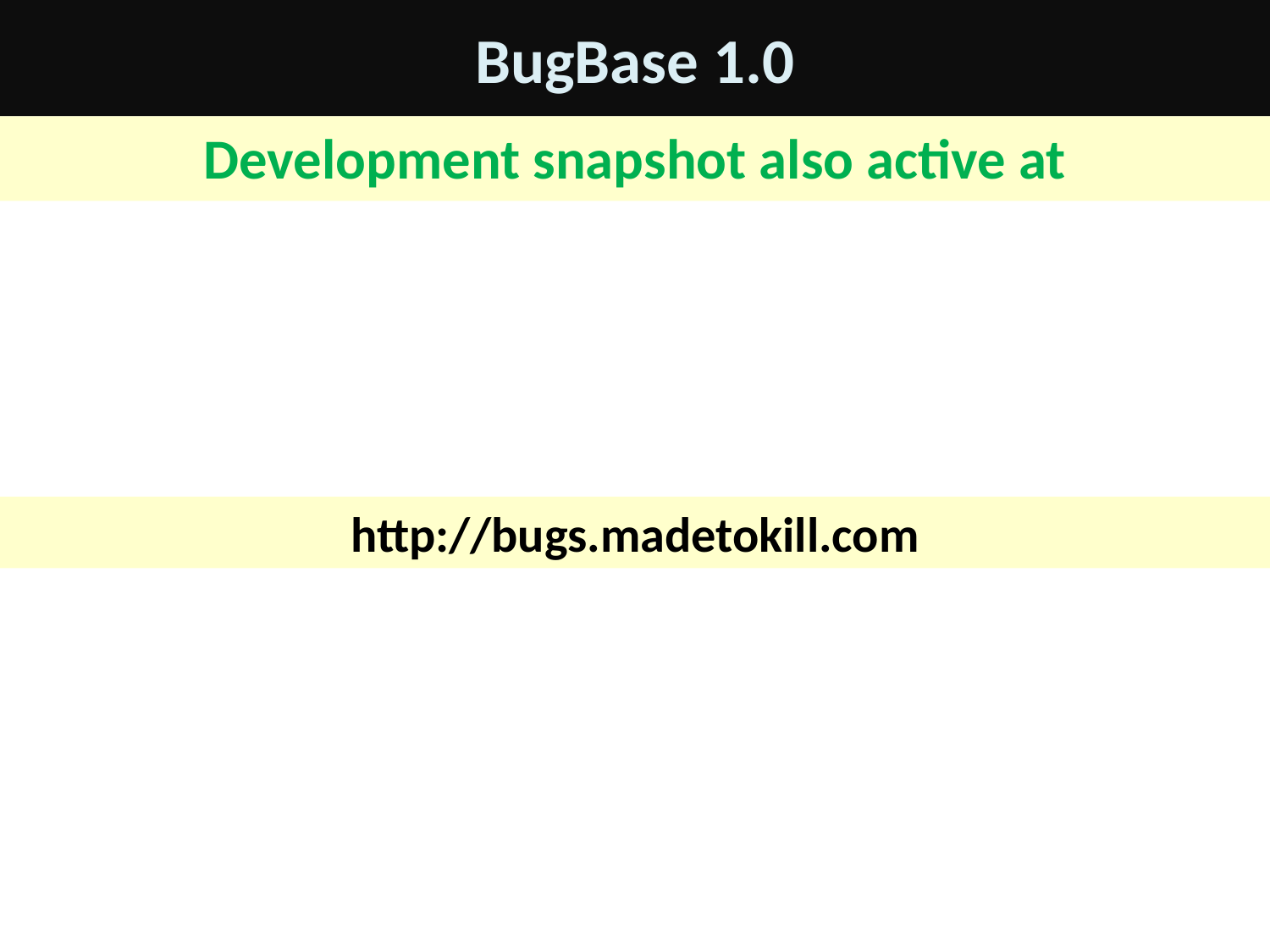

# BugBase 1.0
Development snapshot also active at
http://bugs.madetokill.com